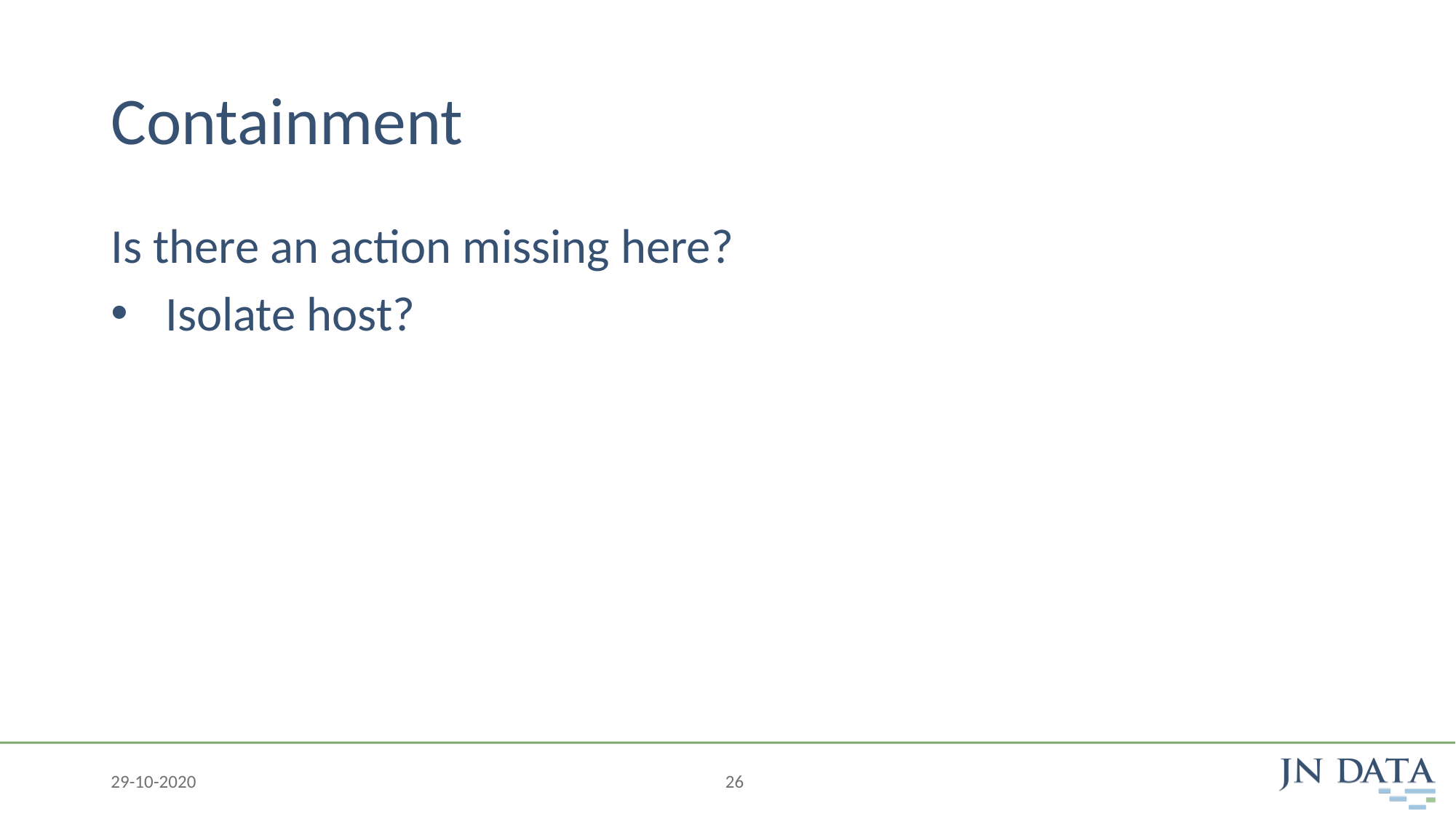

# Containment
Is there an action missing here?
Isolate host?
29-10-2020
26